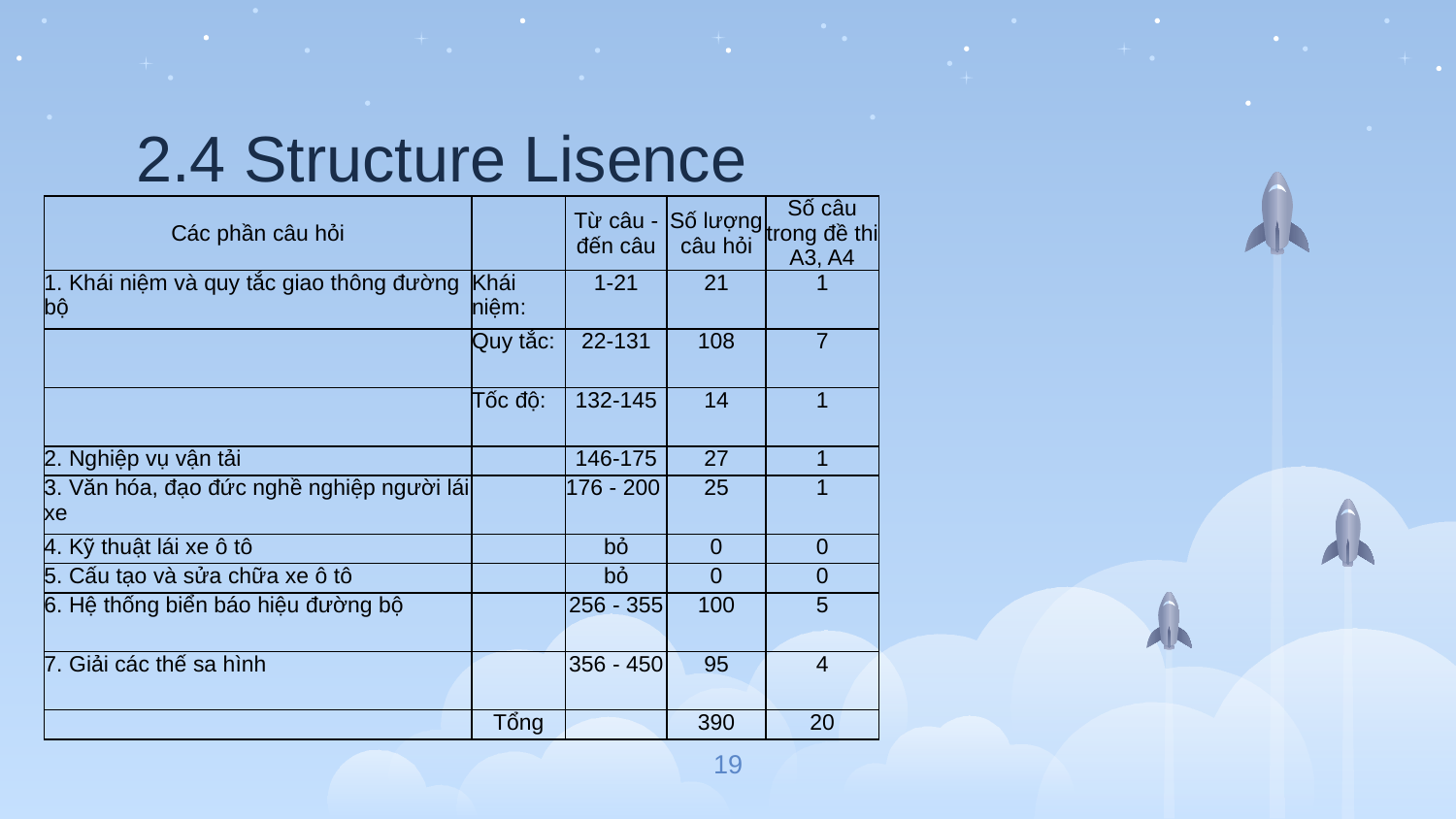

# 2.4 Structure Lisence
| Các phần câu hỏi |  | Từ câu - đến câu | Số lượng câu hỏi | Số câu trong đề thi A3, A4 |
| --- | --- | --- | --- | --- |
| 1. Khái niệm và quy tắc giao thông đường bộ | Khái niệm: | 1-21 | 21 | 1 |
|  | Quy tắc: | 22-131 | 108 | 7 |
|  | Tốc độ: | 132-145 | 14 | 1 |
| 2. Nghiệp vụ vận tải |  | 146-175 | 27 | 1 |
| 3. Văn hóa, đạo đức nghề nghiệp người lái xe |  | 176 - 200 | 25 | 1 |
| 4. Kỹ thuật lái xe ô tô |  | bỏ | 0 | 0 |
| 5. Cấu tạo và sửa chữa xe ô tô |  | bỏ | 0 | 0 |
| 6. Hệ thống biển báo hiệu đường bộ |  | 256 - 355 | 100 | 5 |
| 7. Giải các thế sa hình |  | 356 - 450 | 95 | 4 |
|  | Tổng |  | 390 | 20 |
19